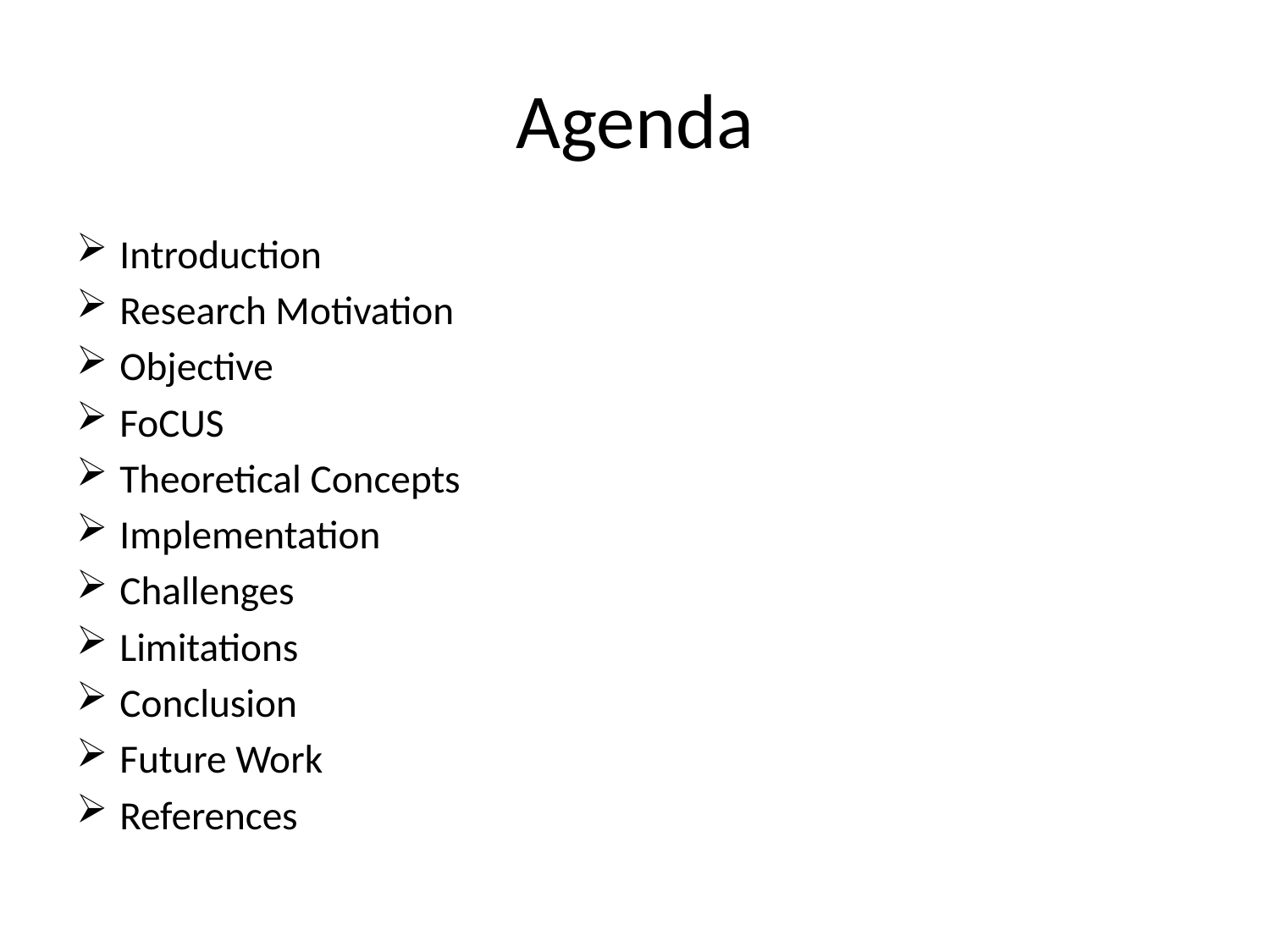

# Agenda
Introduction
Research Motivation
Objective
FoCUS
Theoretical Concepts
Implementation
Challenges
Limitations
Conclusion
Future Work
References